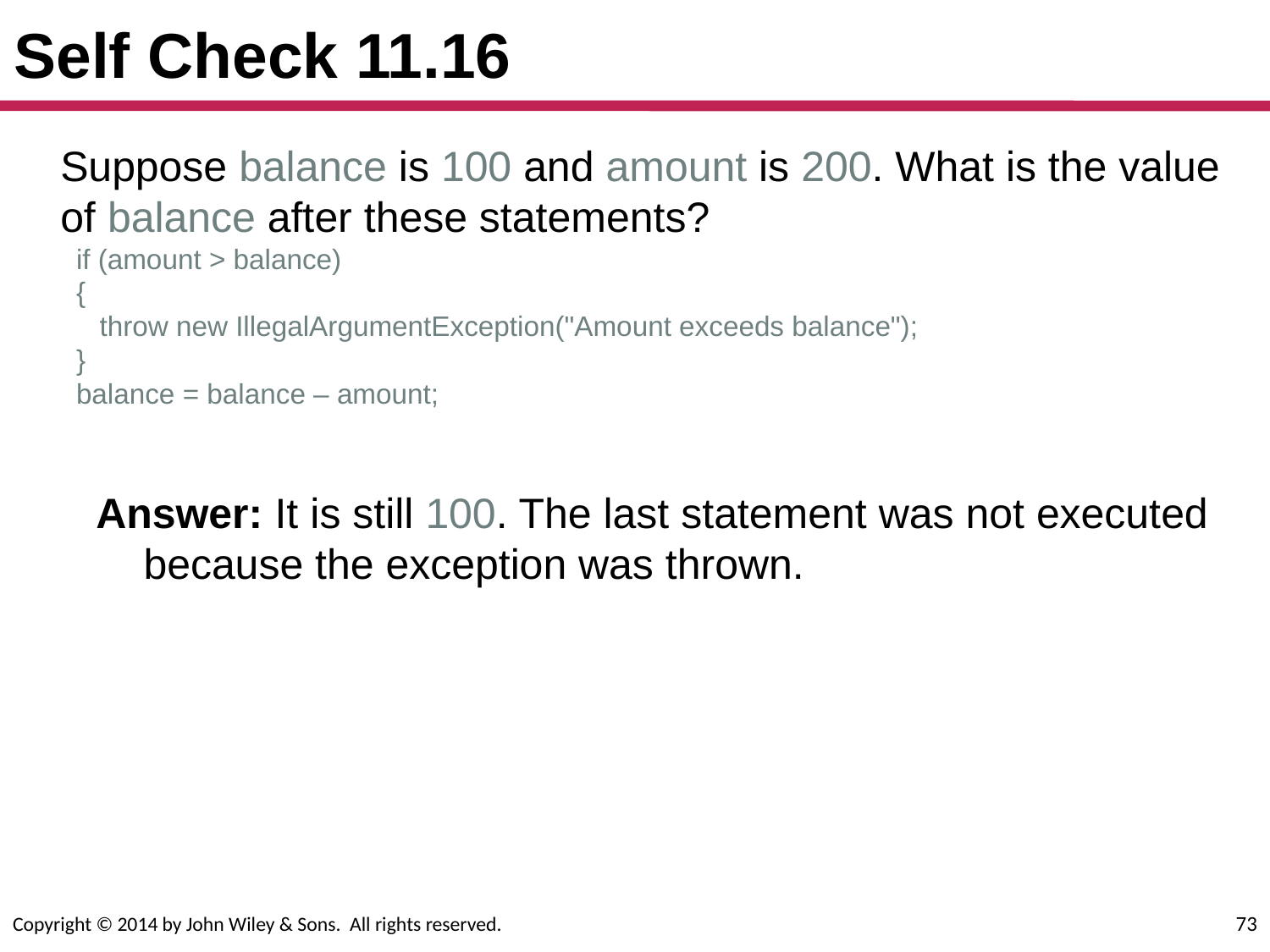

# Self Check 11.16
	Suppose balance is 100 and amount is 200. What is the value of balance after these statements?
if (amount > balance)
{
   throw new IllegalArgumentException("Amount exceeds balance");
}
balance = balance – amount;
Answer: It is still 100. The last statement was not executed because the exception was thrown.